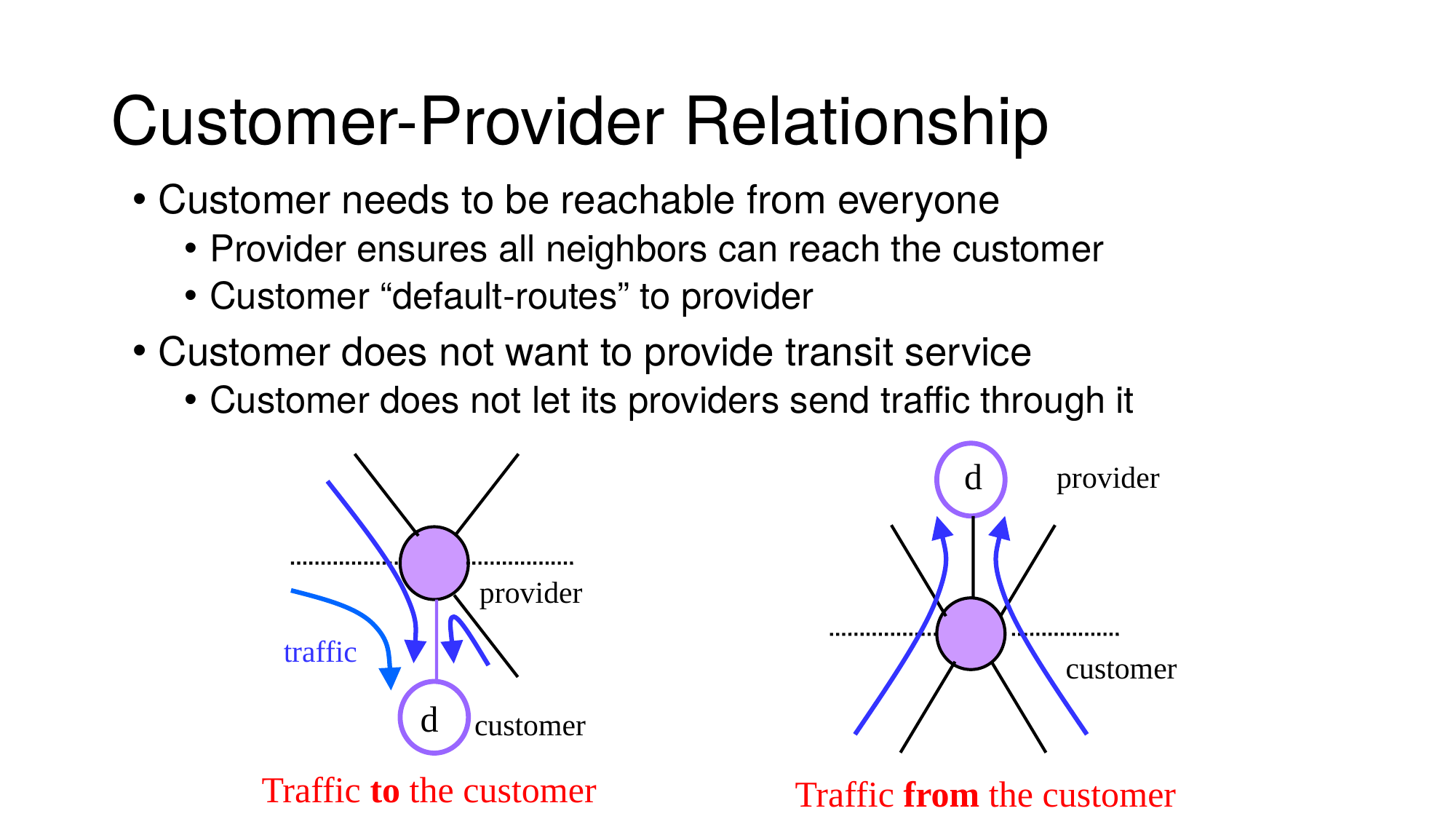

# Customer-Provider Relationship
Customer needs to be reachable from everyone
Provider ensures all neighbors can reach the customer
Customer “default-routes” to provider
Customer does not want to provide transit service
Customer does not let its providers send traffic through it

d
provider

provider

traffic

customer

d
customer
Traffic to the customer
Traffic from the customer